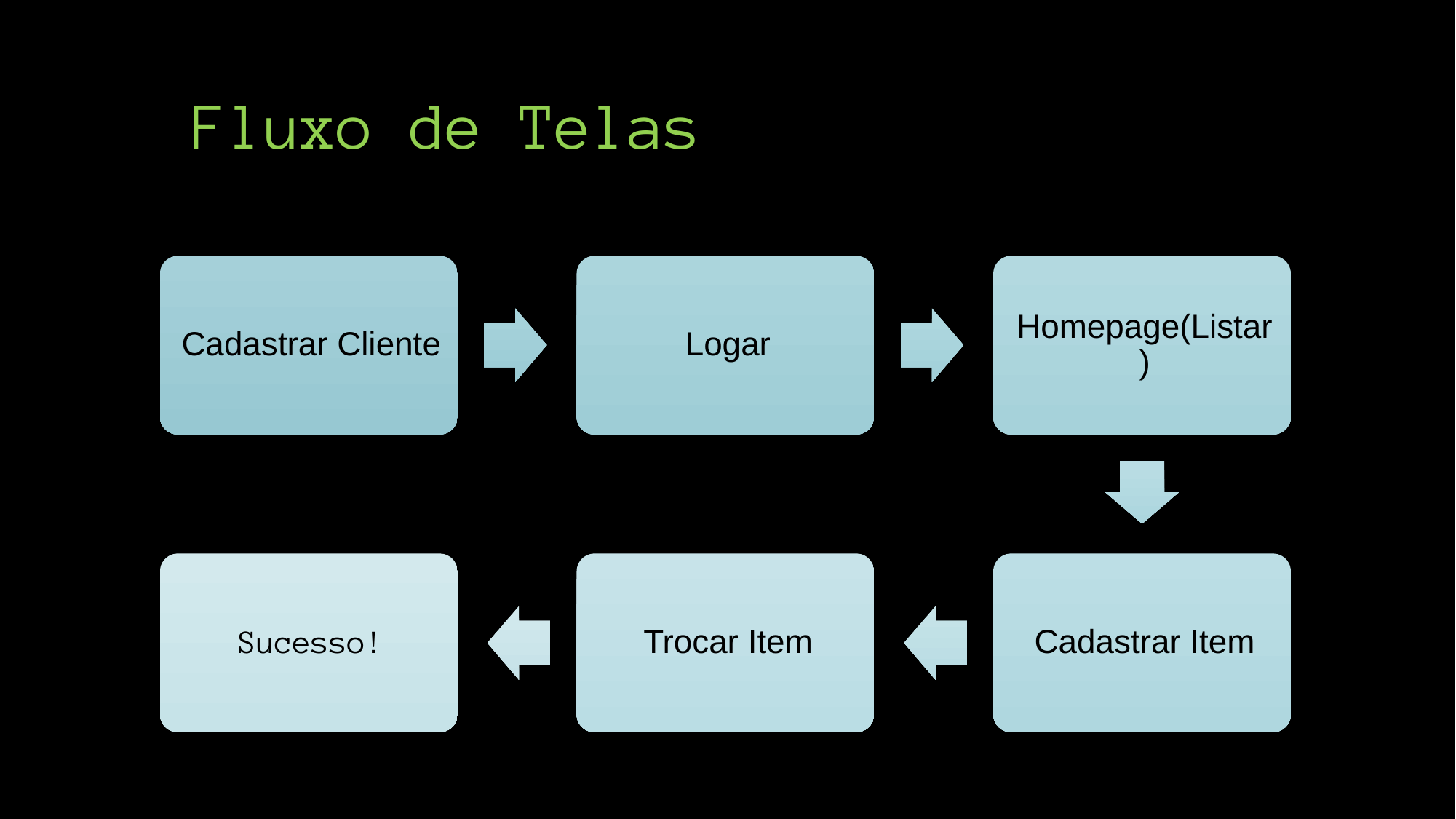

# Fluxo de Telas
Cadastrar Cliente

Logar

Homepage(Listar)

Cadastrar Item

Trocar Item

Sucesso!